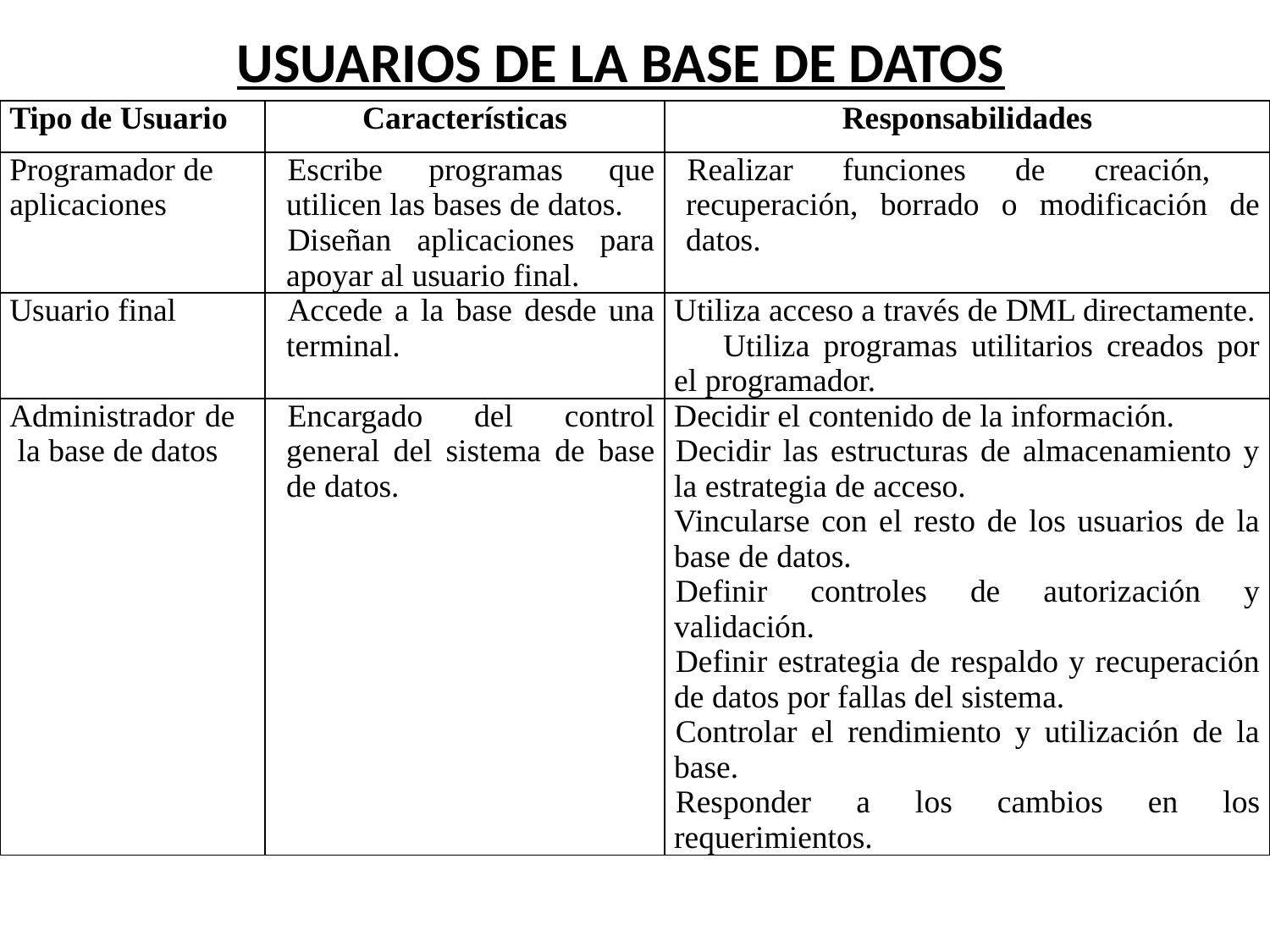

# USUARIOS DE LA BASE DE DATOS
| Tipo de Usuario | Características | Responsabilidades |
| --- | --- | --- |
| Programador de aplicaciones | Escribe programas que utilicen las bases de datos. Diseñan aplicaciones para apoyar al usuario final. | Realizar funciones de creación, recuperación, borrado o modificación de datos. |
| Usuario final | Accede a la base desde una terminal. | Utiliza acceso a través de DML directamente. Utiliza programas utilitarios creados por el programador. |
| Administrador de la base de datos | Encargado del control general del sistema de base de datos. | Decidir el contenido de la información. Decidir las estructuras de almacenamiento y la estrategia de acceso. Vincularse con el resto de los usuarios de la base de datos. Definir controles de autorización y validación. Definir estrategia de respaldo y recuperación de datos por fallas del sistema. Controlar el rendimiento y utilización de la base. Responder a los cambios en los requerimientos. |